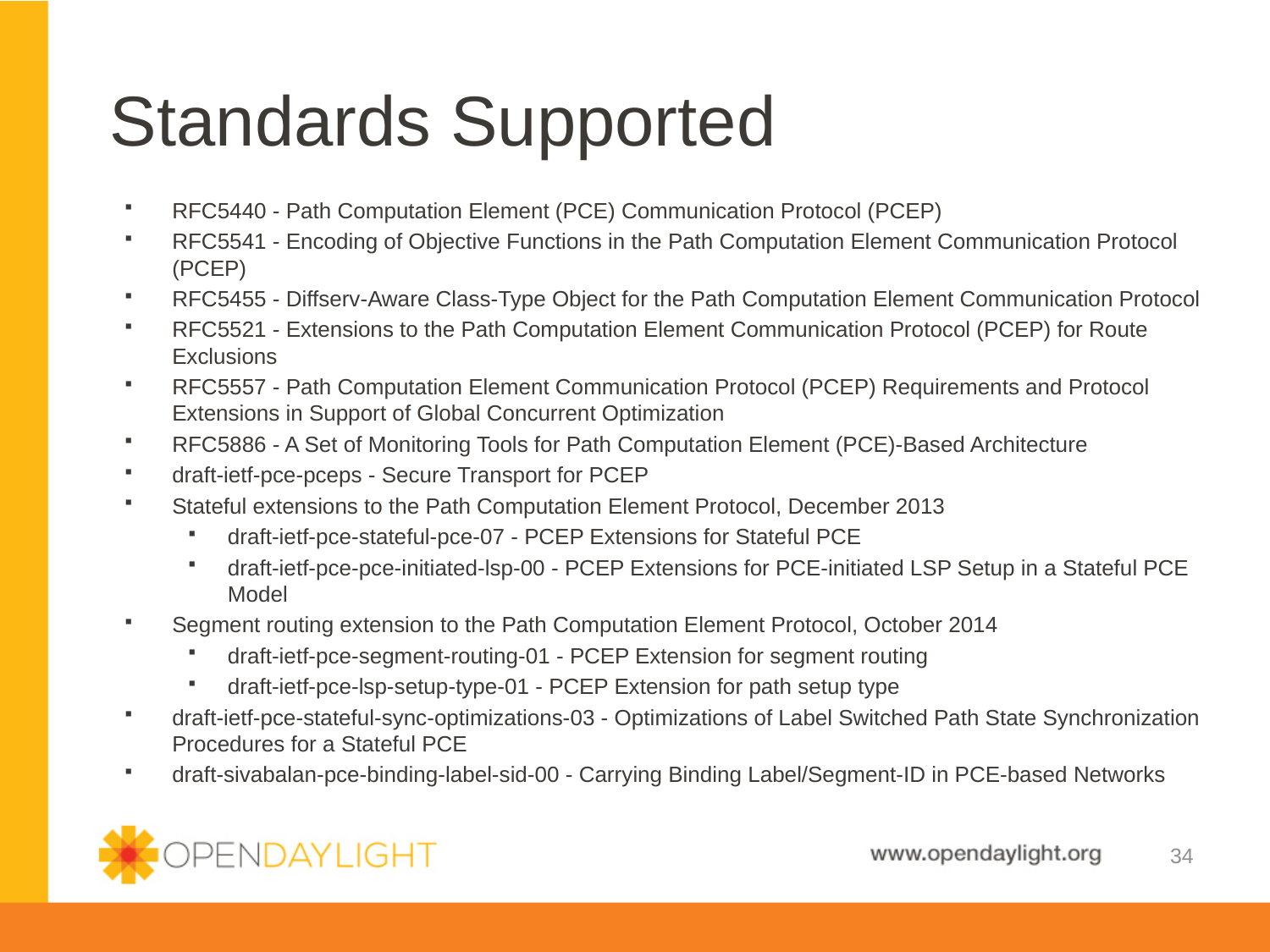

# Standards Supported
RFC5440 - Path Computation Element (PCE) Communication Protocol (PCEP)
RFC5541 - Encoding of Objective Functions in the Path Computation Element Communication Protocol (PCEP)
RFC5455 - Diffserv-Aware Class-Type Object for the Path Computation Element Communication Protocol
RFC5521 - Extensions to the Path Computation Element Communication Protocol (PCEP) for Route Exclusions
RFC5557 - Path Computation Element Communication Protocol (PCEP) Requirements and Protocol Extensions in Support of Global Concurrent Optimization
RFC5886 - A Set of Monitoring Tools for Path Computation Element (PCE)-Based Architecture
draft-ietf-pce-pceps - Secure Transport for PCEP
Stateful extensions to the Path Computation Element Protocol, December 2013
draft-ietf-pce-stateful-pce-07 - PCEP Extensions for Stateful PCE
draft-ietf-pce-pce-initiated-lsp-00 - PCEP Extensions for PCE-initiated LSP Setup in a Stateful PCE Model
Segment routing extension to the Path Computation Element Protocol, October 2014
draft-ietf-pce-segment-routing-01 - PCEP Extension for segment routing
draft-ietf-pce-lsp-setup-type-01 - PCEP Extension for path setup type
draft-ietf-pce-stateful-sync-optimizations-03 - Optimizations of Label Switched Path State Synchronization Procedures for a Stateful PCE
draft-sivabalan-pce-binding-label-sid-00 - Carrying Binding Label/Segment-ID in PCE-based Networks
34